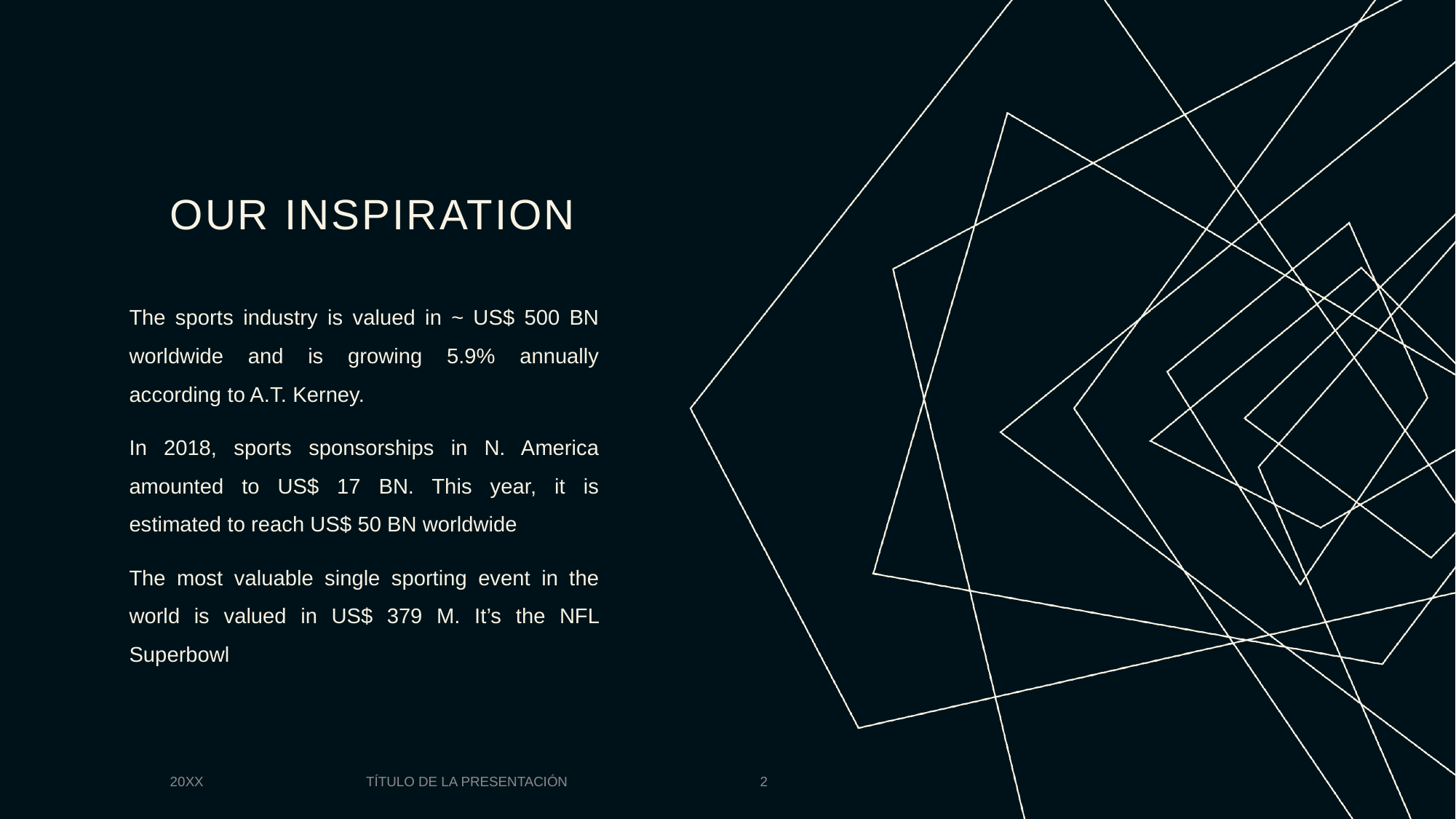

# OUR INSPIRATION
The sports industry is valued in ~ US$ 500 BN worldwide and is growing 5.9% annually according to A.T. Kerney.
In 2018, sports sponsorships in N. America amounted to US$ 17 BN. This year, it is estimated to reach US$ 50 BN worldwide
The most valuable single sporting event in the world is valued in US$ 379 M. It’s the NFL Superbowl
TÍTULO DE LA PRESENTACIÓN
20XX
2